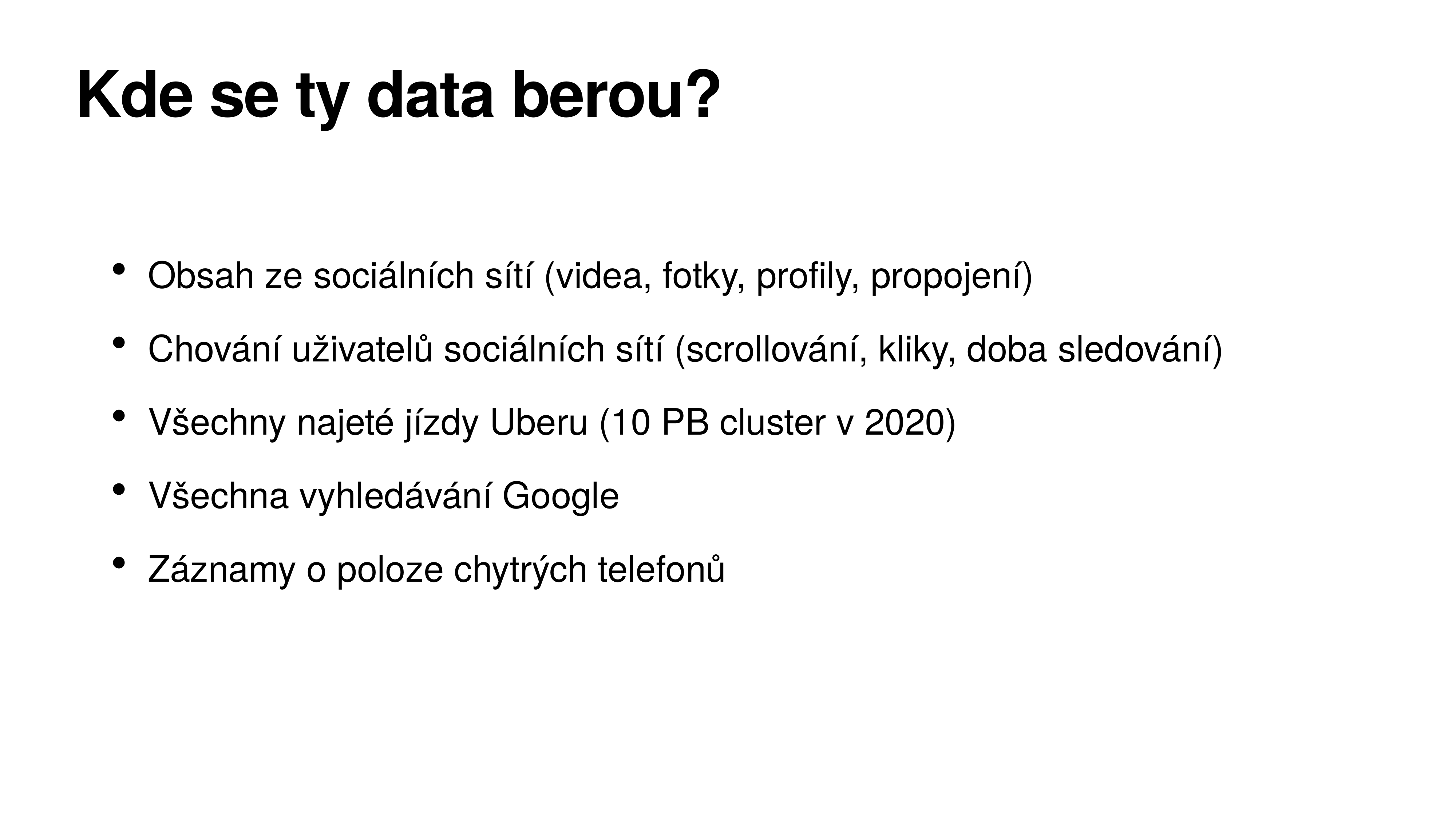

# Kde se ty data berou?

Obsah ze sociálních sítí (videa, fotky, profily, propojení)
Chování uživatelů sociálních sítí (scrollování, kliky, doba sledování)
Všechny najeté jízdy Uberu (10 PB cluster v 2020)
Všechna vyhledávání Google
Záznamy o poloze chytrých telefonů